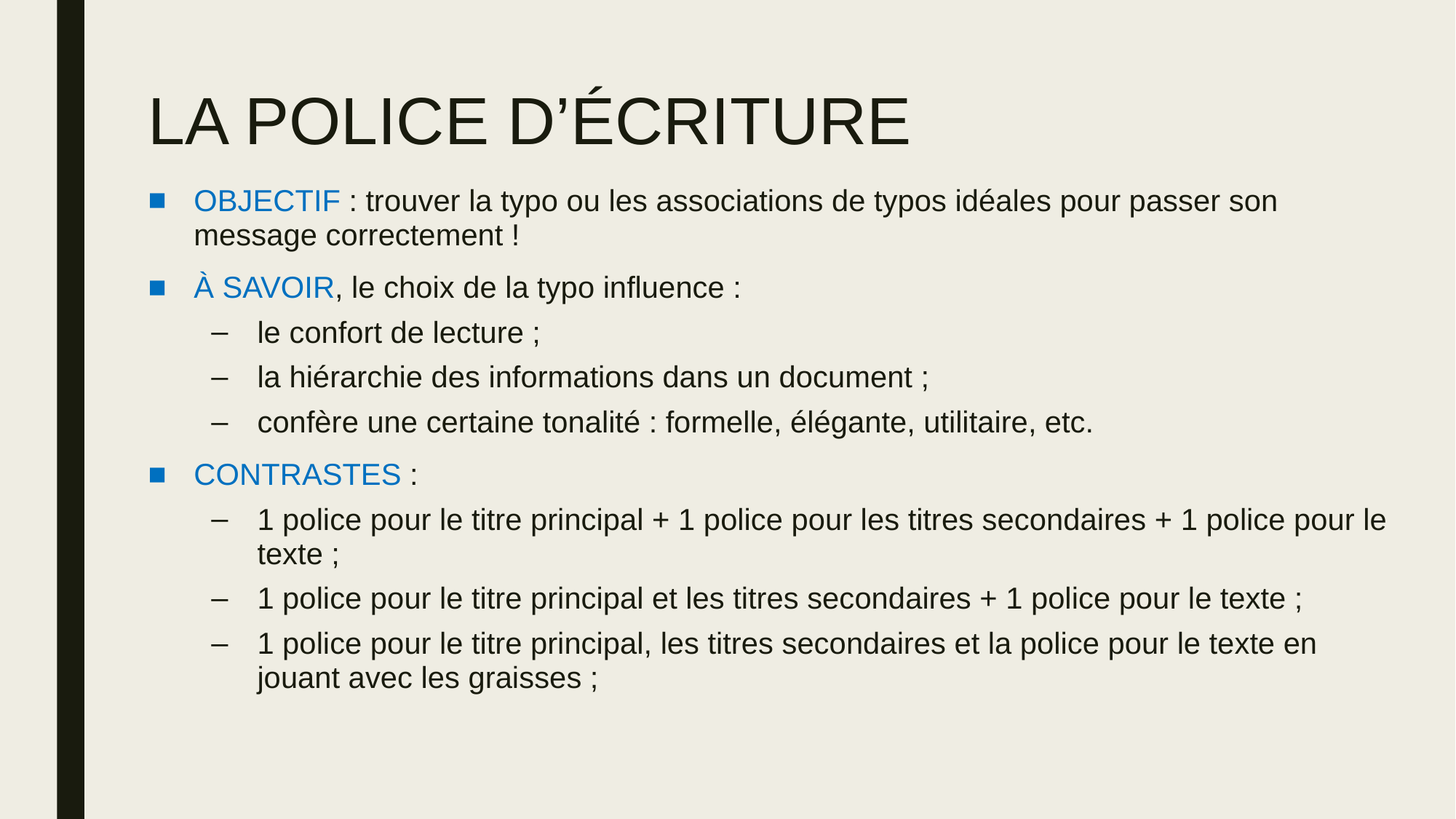

# LA POLICE D’ÉCRITURE
OBJECTIF : trouver la typo ou les associations de typos idéales pour passer son message correctement !
À SAVOIR, le choix de la typo influence :
le confort de lecture ;
la hiérarchie des informations dans un document ;
confère une certaine tonalité : formelle, élégante, utilitaire, etc.
CONTRASTES :
1 police pour le titre principal + 1 police pour les titres secondaires + 1 police pour le texte ;
1 police pour le titre principal et les titres secondaires + 1 police pour le texte ;
1 police pour le titre principal, les titres secondaires et la police pour le texte en jouant avec les graisses ;